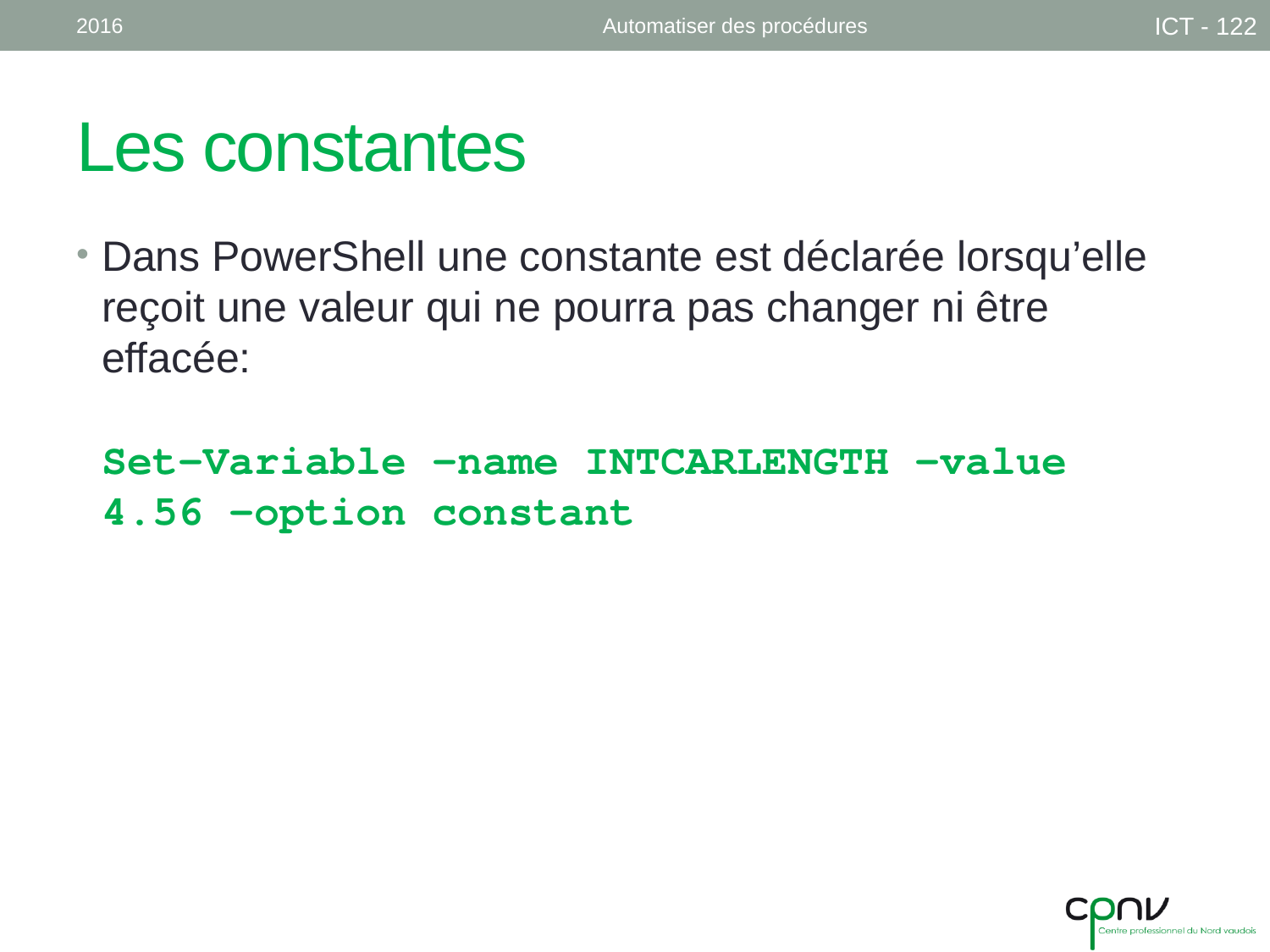

2016
Automatiser des procédures
ICT - 122
# Les constantes
Dans PowerShell une constante est déclarée lorsqu’elle reçoit une valeur qui ne pourra pas changer ni être effacée:
Set-Variable -name INTCARLENGTH -value 4.56 -option constant